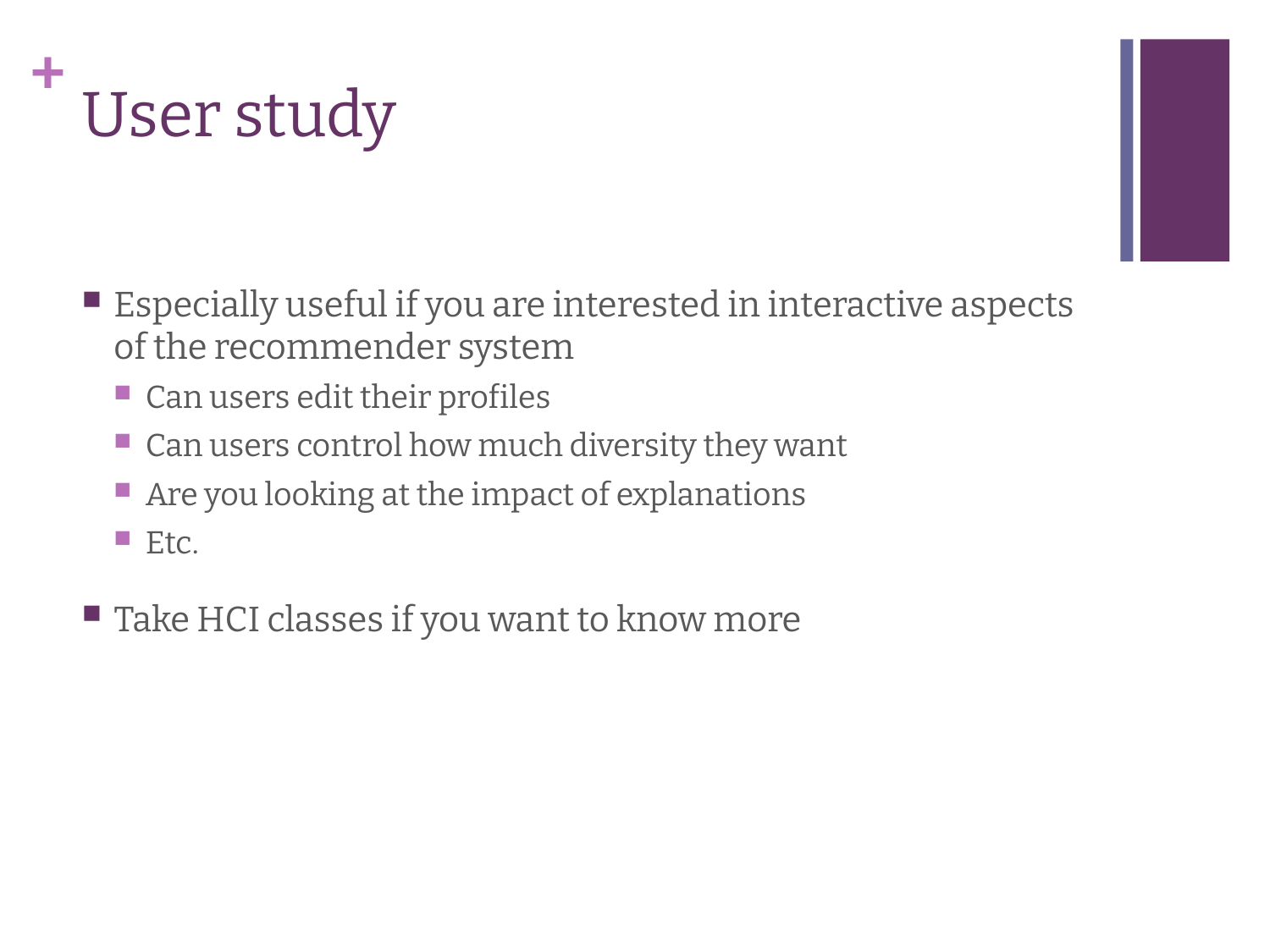

# User study
Especially useful if you are interested in interactive aspects of the recommender system
Can users edit their profiles
Can users control how much diversity they want
Are you looking at the impact of explanations
Etc.
Take HCI classes if you want to know more